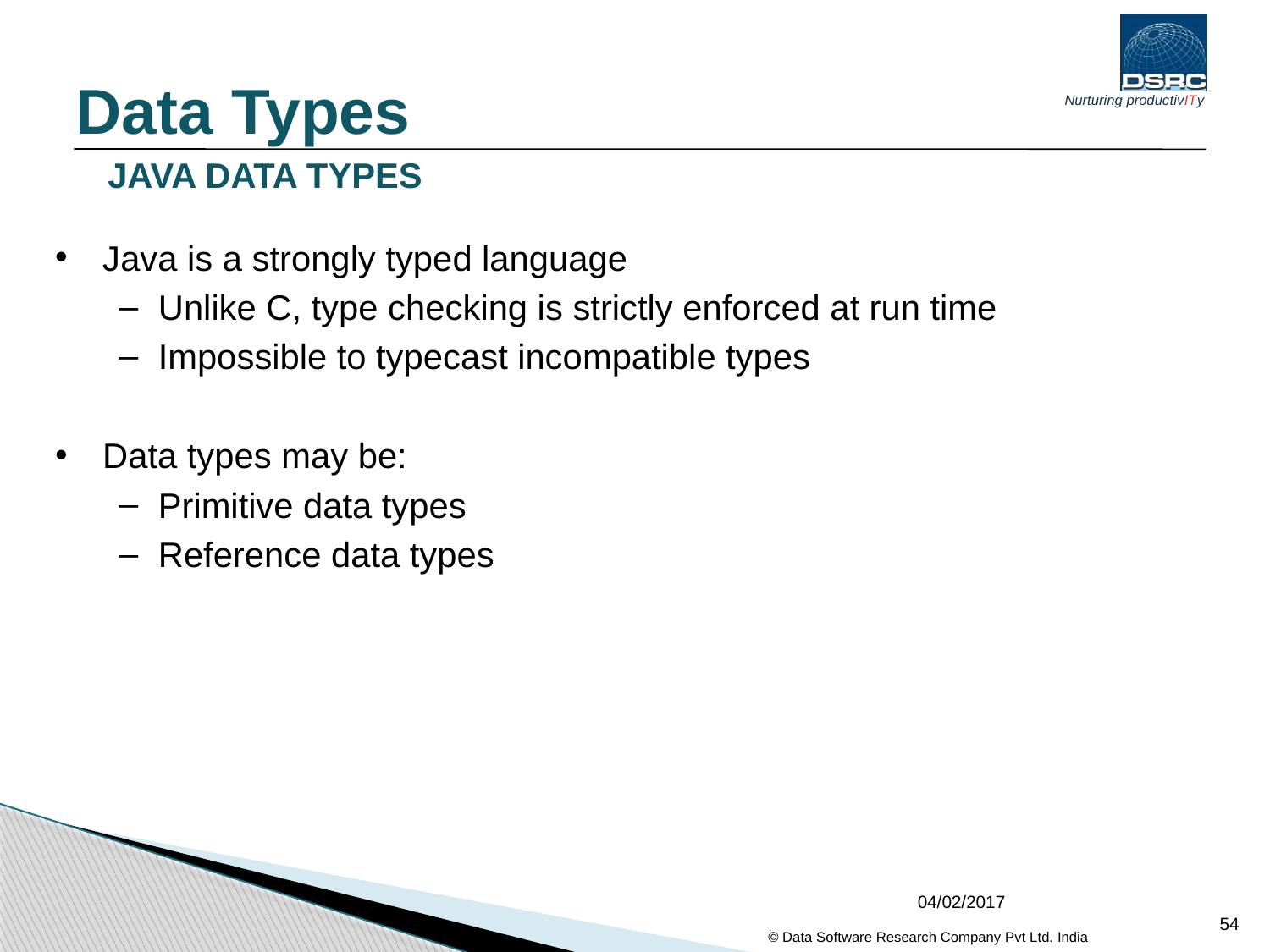

Data Types
# JAVA DATA TYPES

Java is a strongly typed language
Unlike C, type checking is strictly enforced at run time
Impossible to typecast incompatible types

Data types may be:
Primitive data types
Reference data types
04/02/2017
54